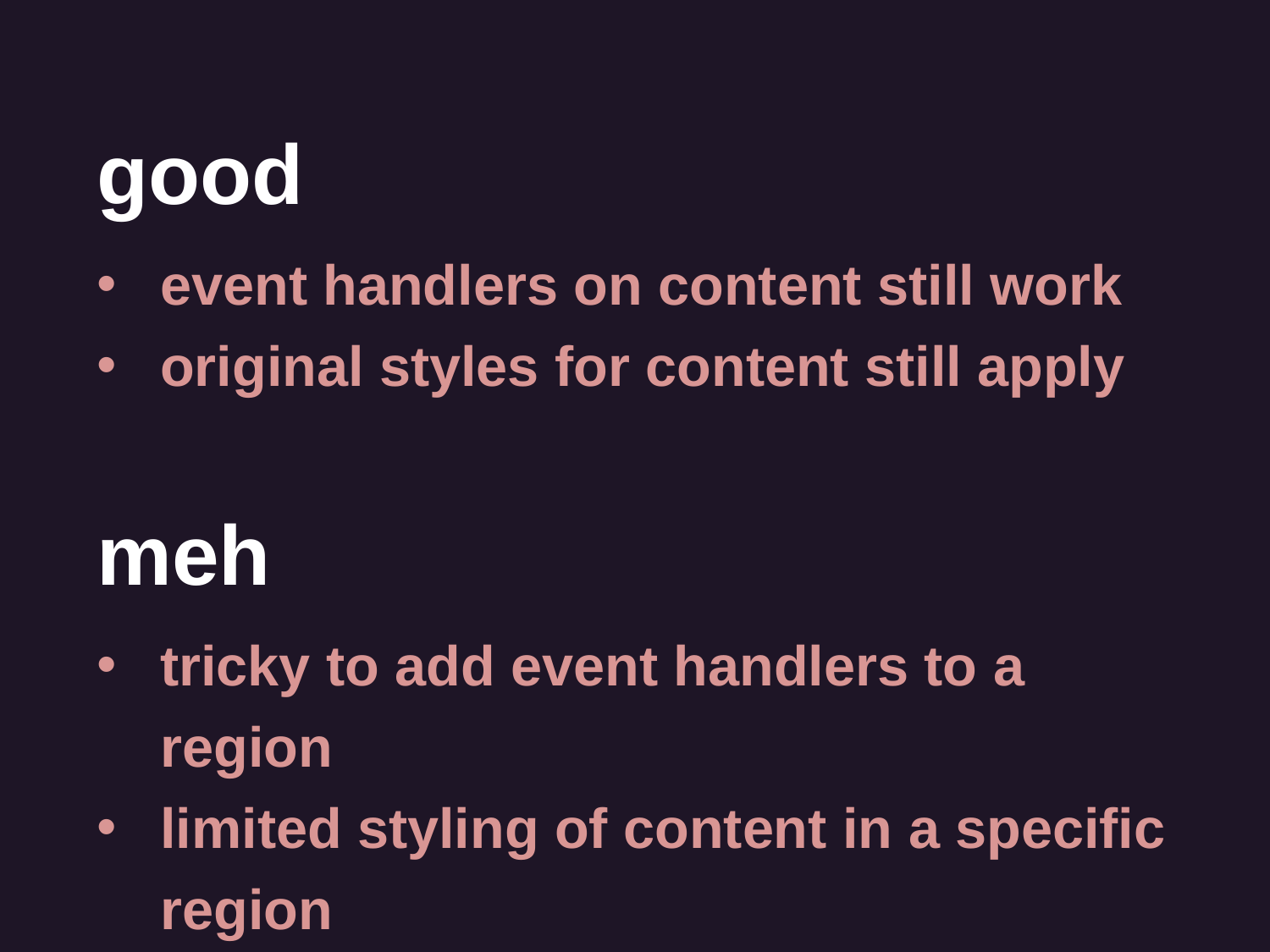

good
event handlers on content still work
original styles for content still apply
meh
tricky to add event handlers to a region
limited styling of content in a specific region